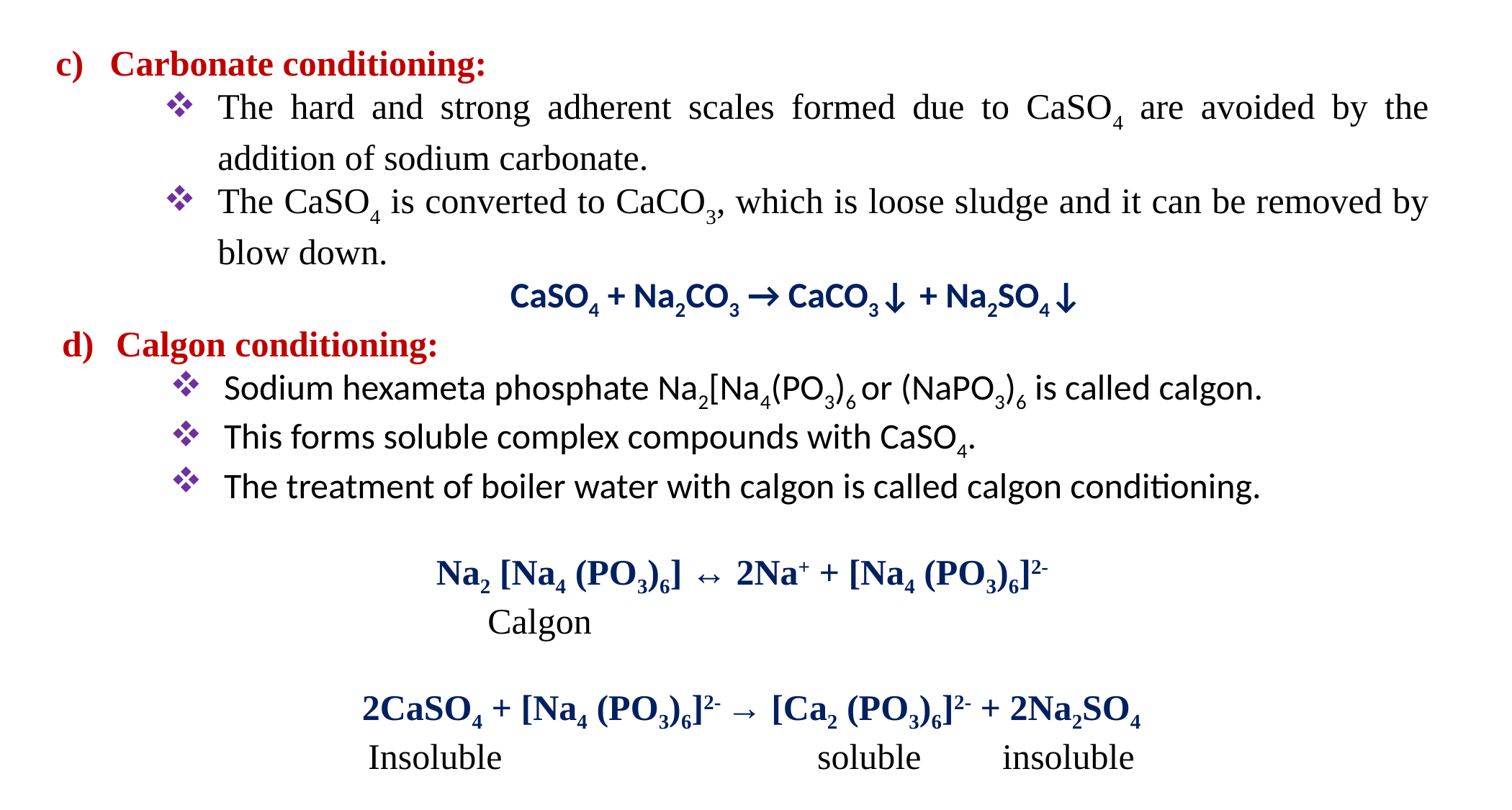

Carbonate conditioning:
The hard and strong adherent scales formed due to CaSO4 are avoided by the addition of sodium carbonate.
The CaSO4 is converted to CaCO3, which is loose sludge and it can be removed by blow down.
CaSO4 + Na2CO3 → CaCO3↓ + Na2SO4↓
Calgon conditioning:
Sodium hexameta phosphate Na2[Na4(PO3)6 or (NaPO3)6 is called calgon.
This forms soluble complex compounds with CaSO4.
The treatment of boiler water with calgon is called calgon conditioning.

Na2 [Na4 (PO3)6] ↔ 2Na+ + [Na4 (PO3)6]2-
 				Calgon

  2CaSO4 + [Na4 (PO3)6]2- → [Ca2 (PO3)6]2- + 2Na2SO4
  Insoluble                                   soluble         insoluble